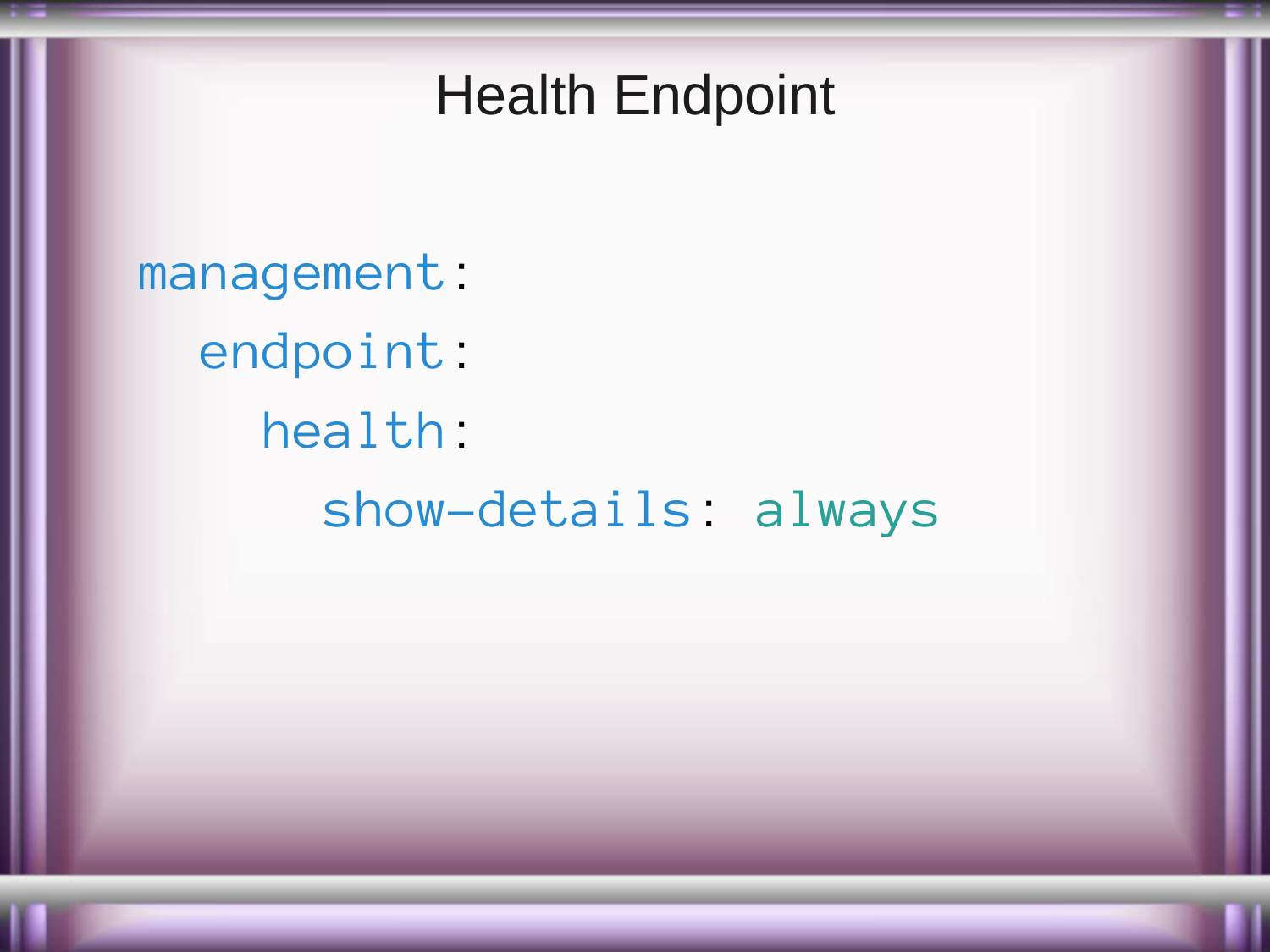

# Health Endpoint

management:
  endpoint:
    health:
      show-details: always